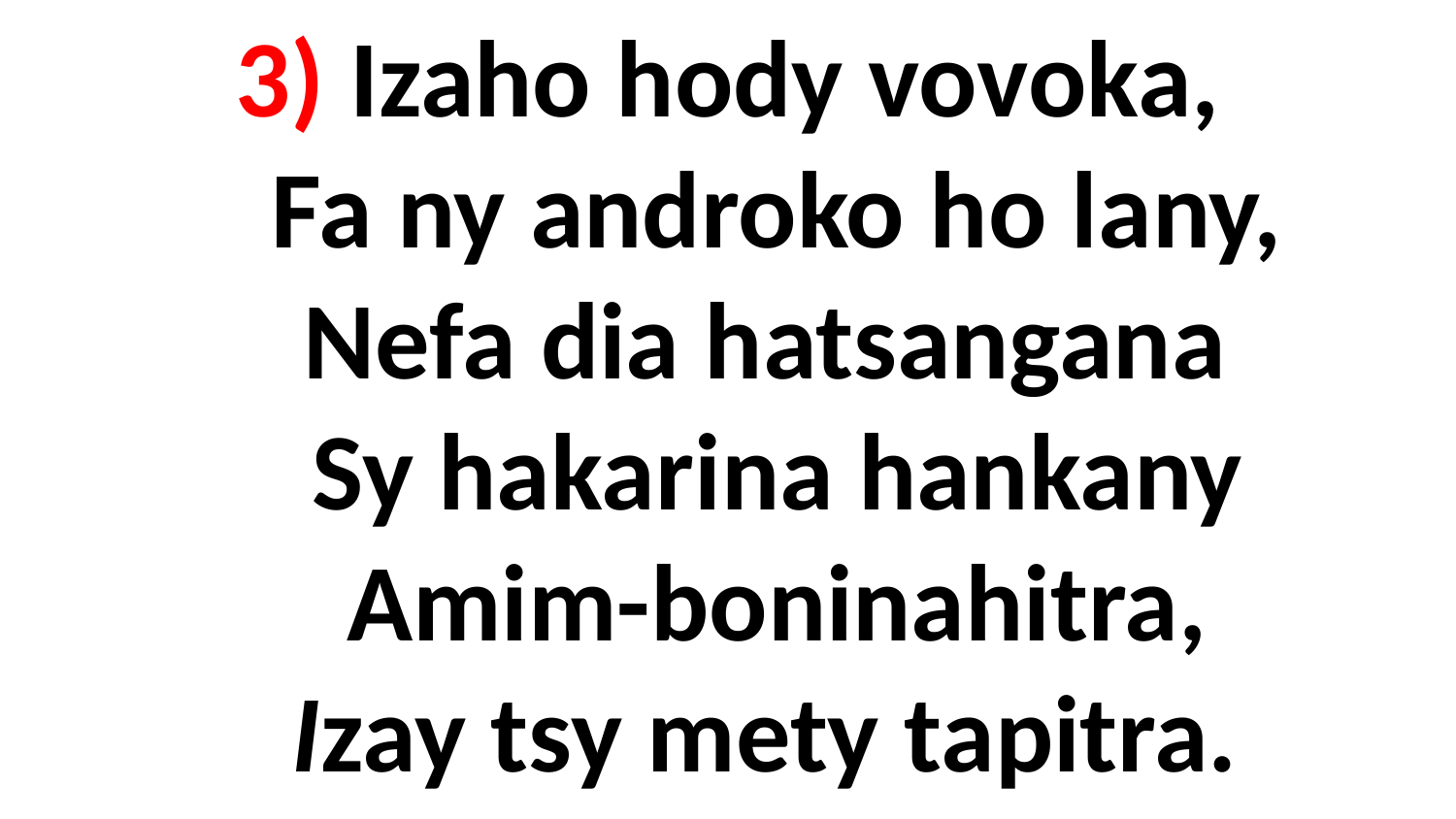

# 3) Izaho hody vovoka, Fa ny androko ho lany, Nefa dia hatsangana Sy hakarina hankany Amim-boninahitra, Izay tsy mety tapitra.